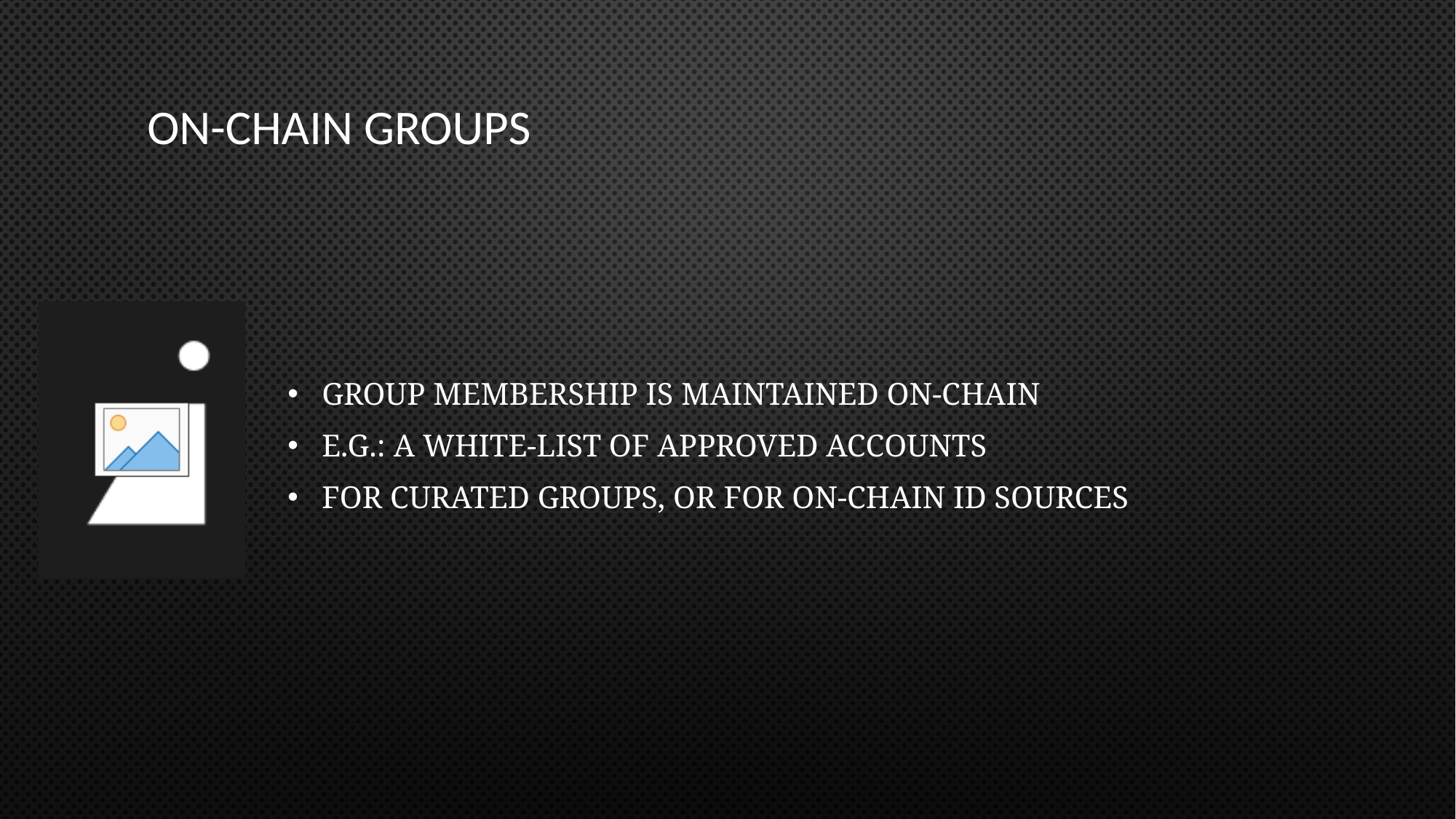

# ON-CHAIN GROUPS
Group membership is maintained on-chain
E.G.: A white-list of approved accounts
For curated groups, or for on-chain ID sources